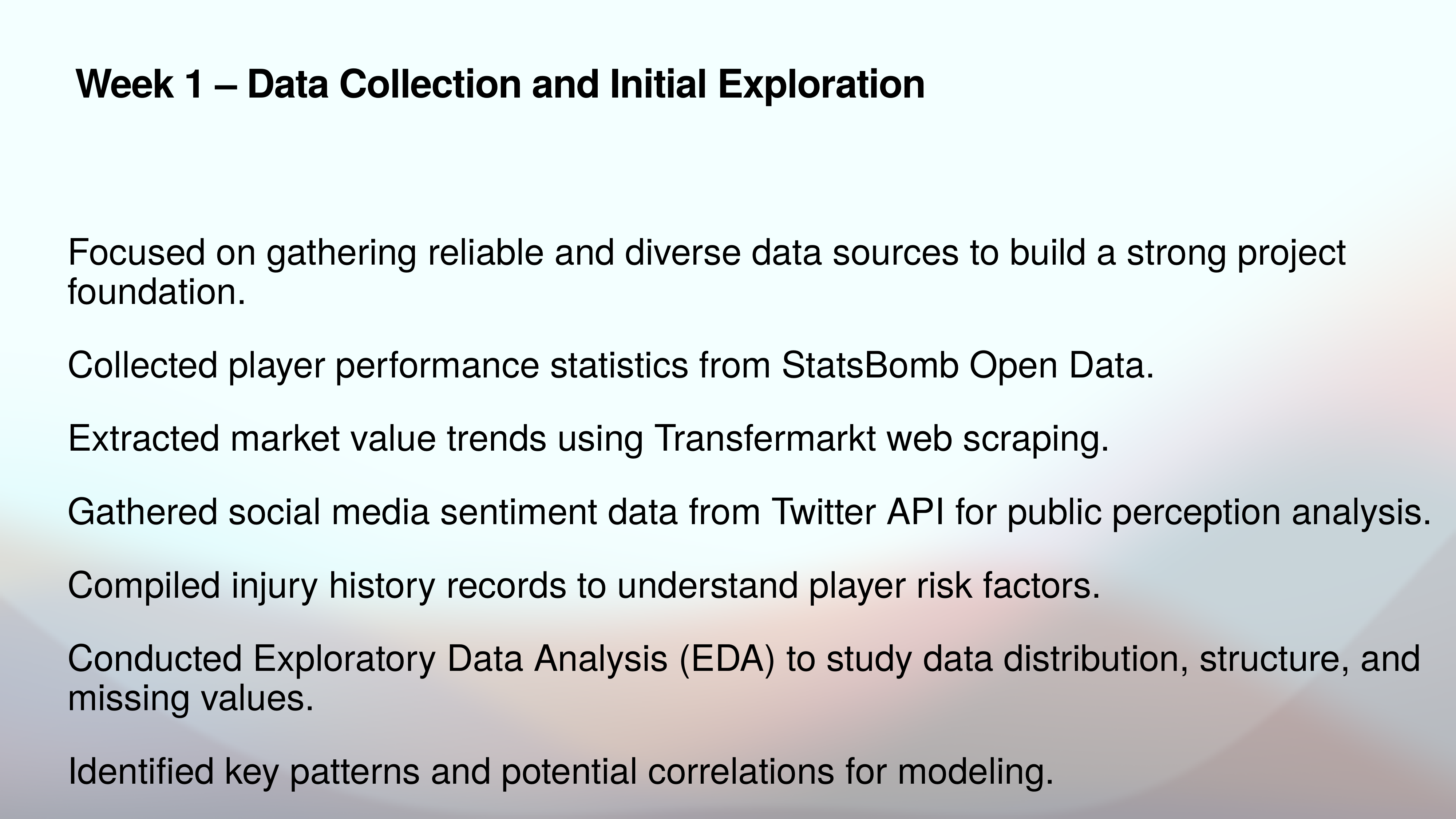

# Week 1 – Data Collection and Initial Exploration
Focused on gathering reliable and diverse data sources to build a strong project foundation.
Collected player performance statistics from StatsBomb Open Data.
Extracted market value trends using Transfermarkt web scraping.
Gathered social media sentiment data from Twitter API for public perception analysis.
Compiled injury history records to understand player risk factors.
Conducted Exploratory Data Analysis (EDA) to study data distribution, structure, and missing values.
Identified key patterns and potential correlations for modeling.